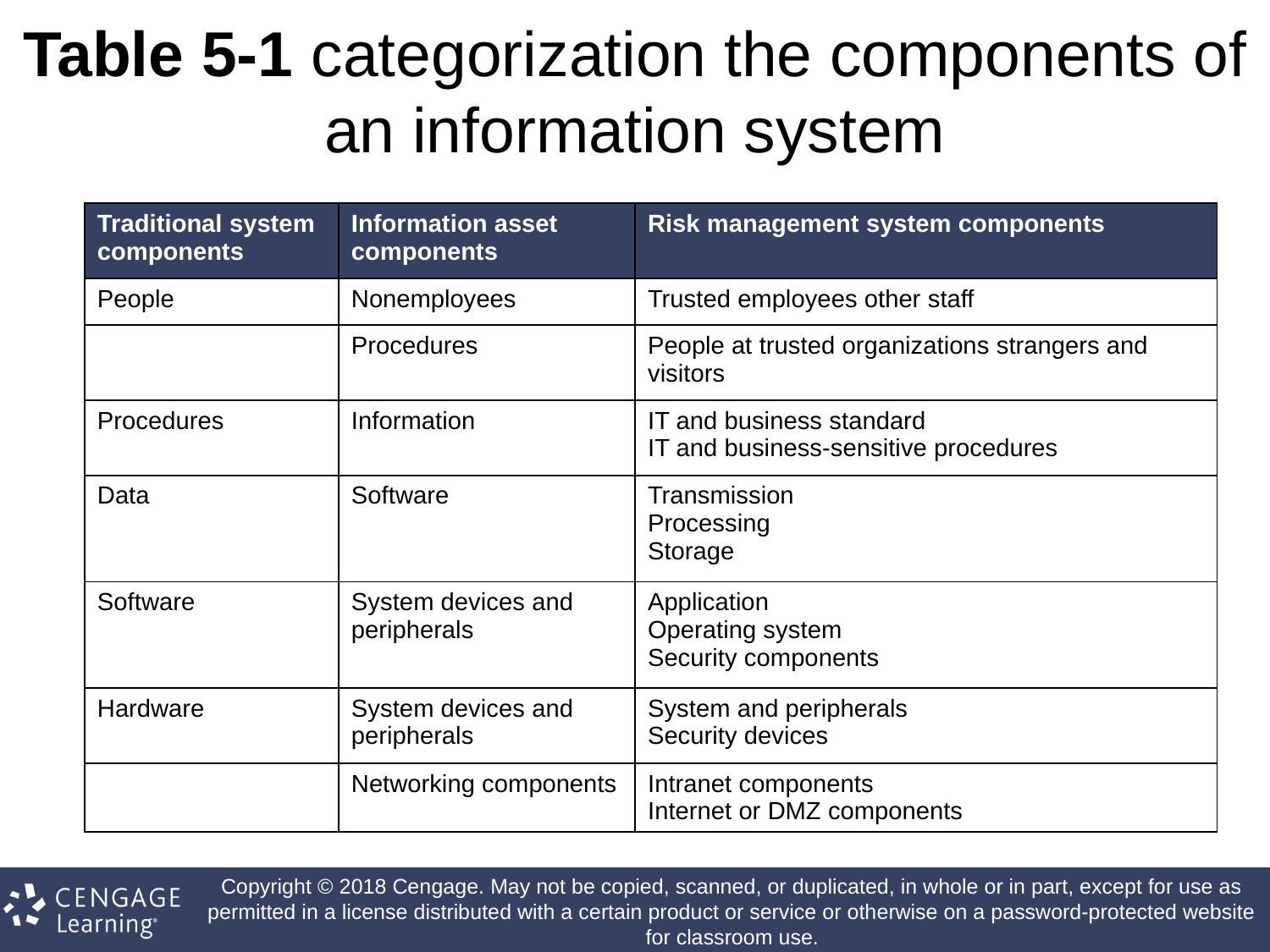

# Table 5-1 categorization the components of an information system
| Traditional system components | Information asset components | Risk management system components |
| --- | --- | --- |
| People | Nonemployees | Trusted employees other staff |
|  | Procedures | People at trusted organizations strangers and visitors |
| Procedures | Information | IT and business standard IT and business-sensitive procedures |
| Data | Software | Transmission Processing Storage |
| Software | System devices and peripherals | Application Operating system Security components |
| Hardware | System devices and peripherals | System and peripherals Security devices |
|  | Networking components | Intranet components Internet or DMZ components |